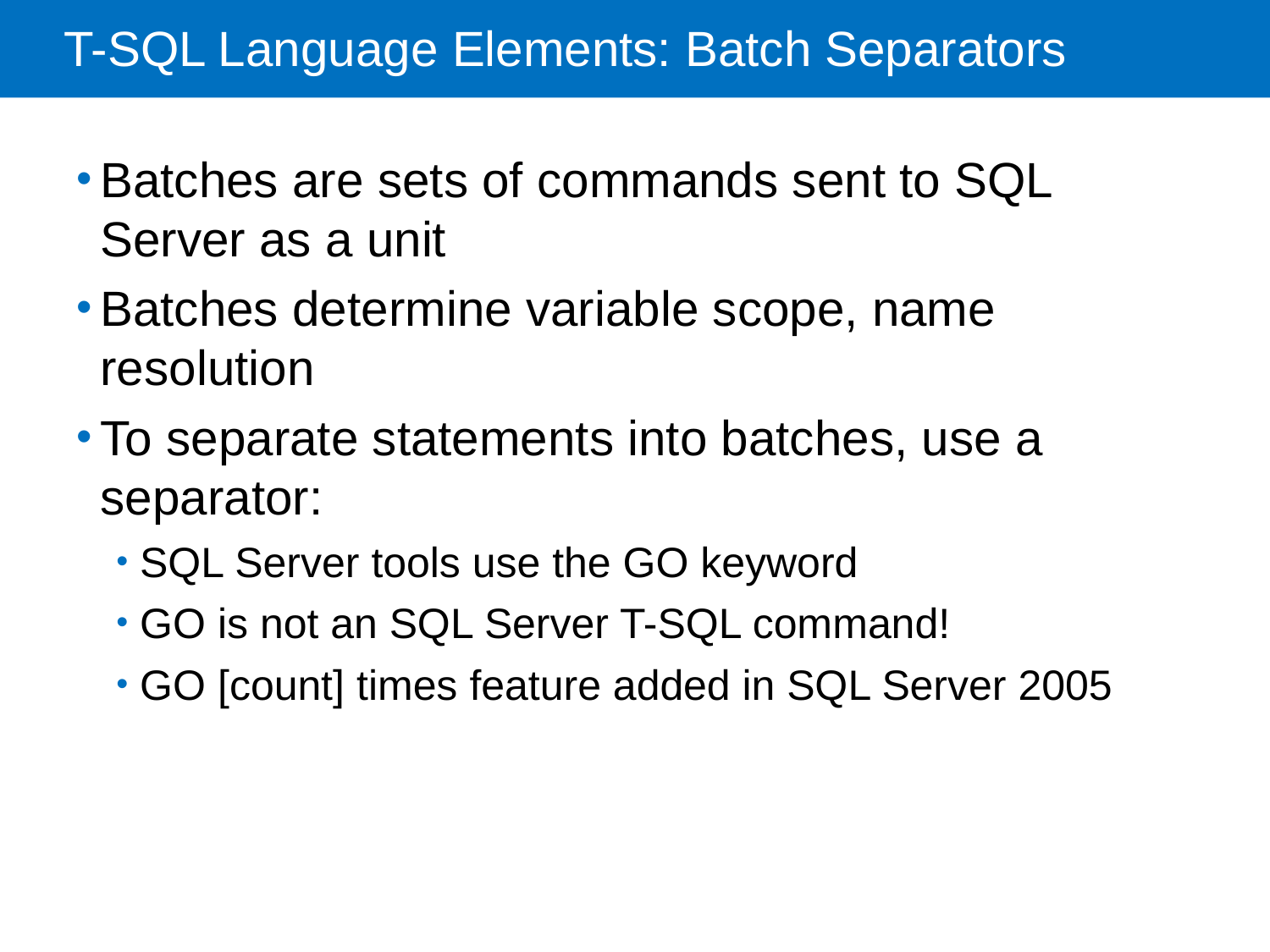

# T-SQL Language Elements: Batch Separators
Batches are sets of commands sent to SQL Server as a unit
Batches determine variable scope, name resolution
To separate statements into batches, use a separator:
SQL Server tools use the GO keyword
GO is not an SQL Server T-SQL command!
GO [count] times feature added in SQL Server 2005